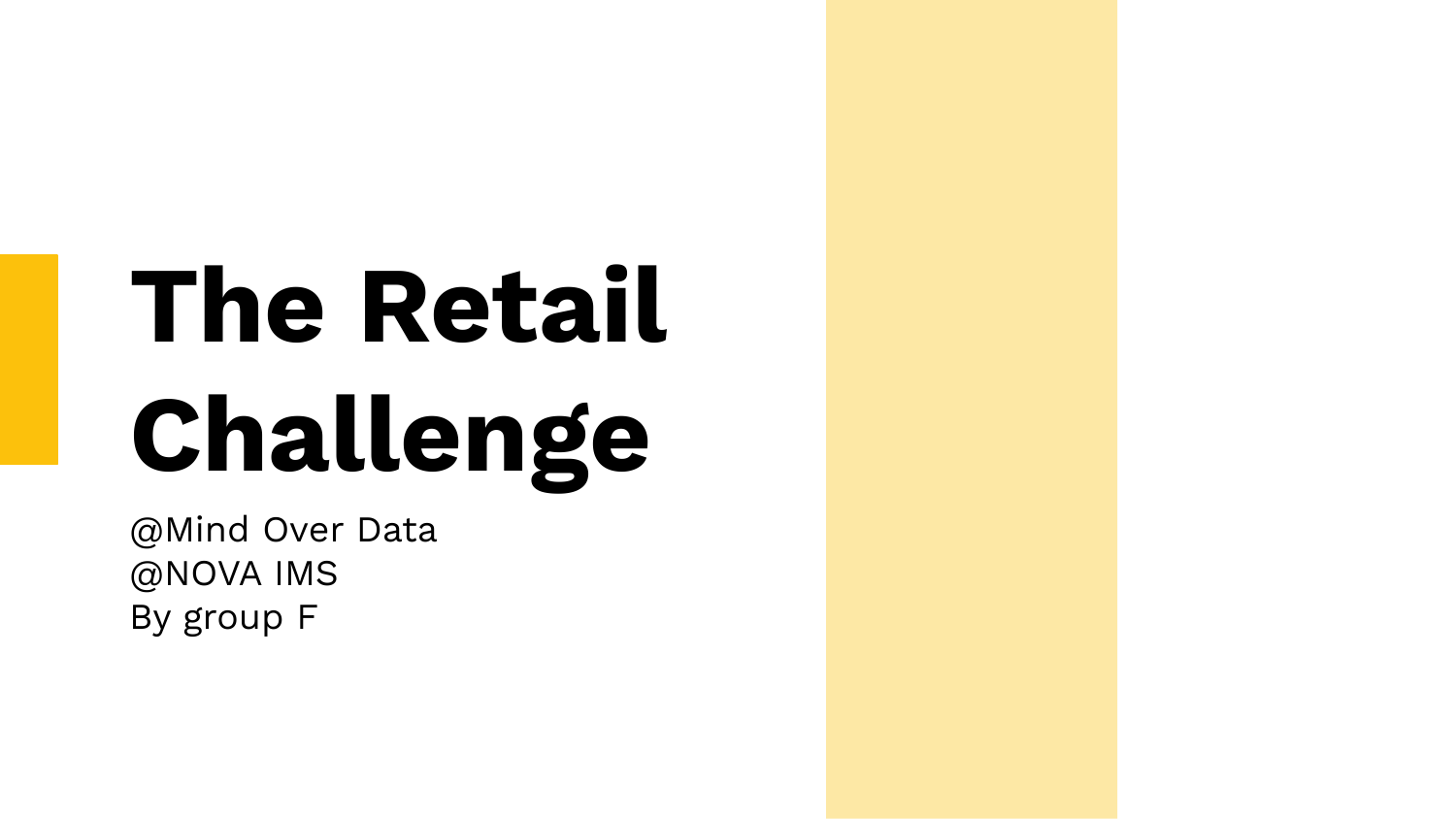

# The Retail Challenge

@Mind Over Data
@NOVA IMS
By group F